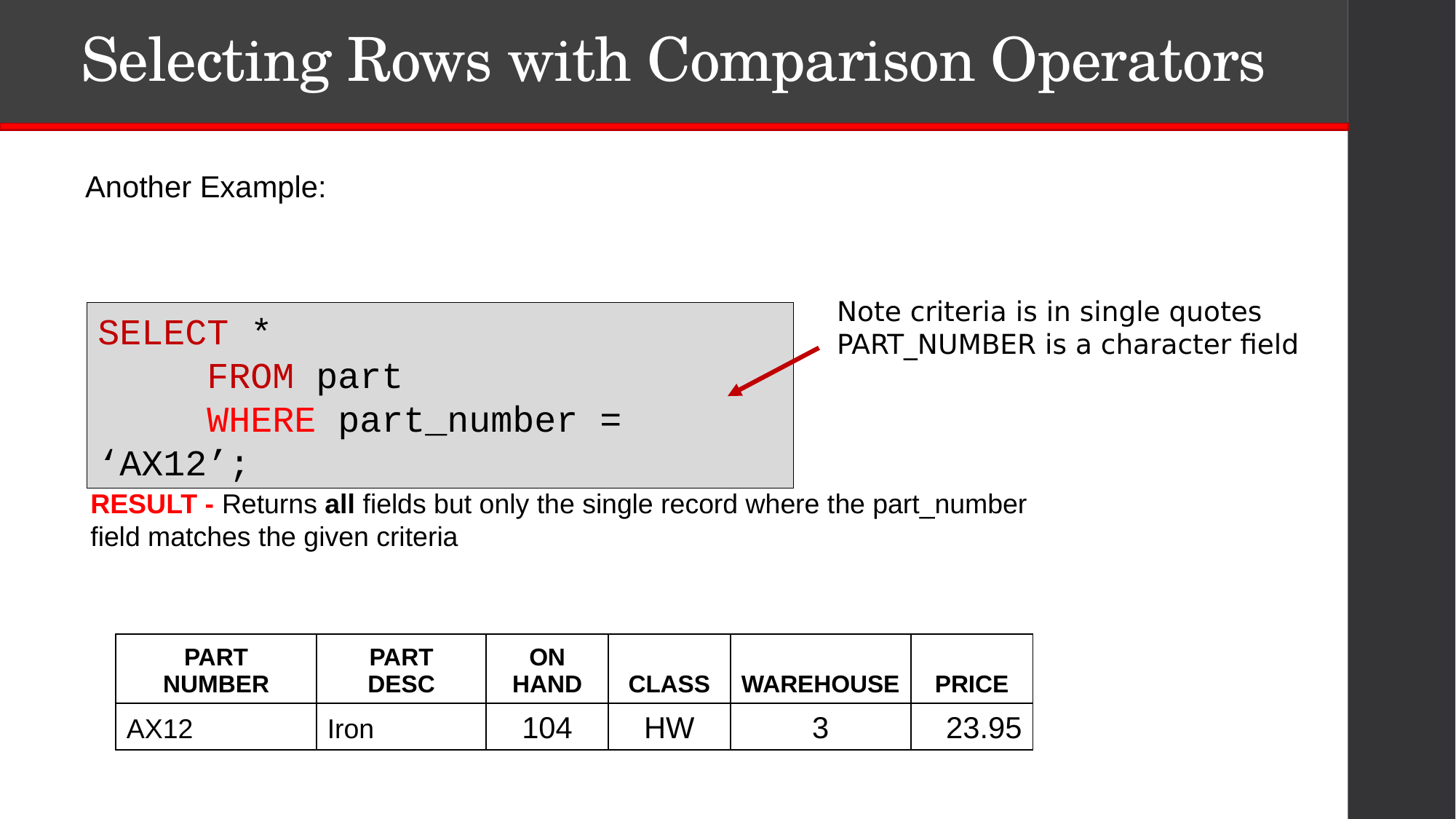

# Selecting Rows with Comparison Operators
Another Example:
Note criteria is in single quotes
PART_NUMBER is a character field
SELECT *
	FROM part
	WHERE part_number = ‘AX12’;
RESULT - Returns all fields but only the single record where the part_number
field matches the given criteria
| PART NUMBER | PART DESC | ON HAND | CLASS | WAREHOUSE | PRICE |
| --- | --- | --- | --- | --- | --- |
| AX12 | Iron | 104 | HW | 3 | 23.95 |